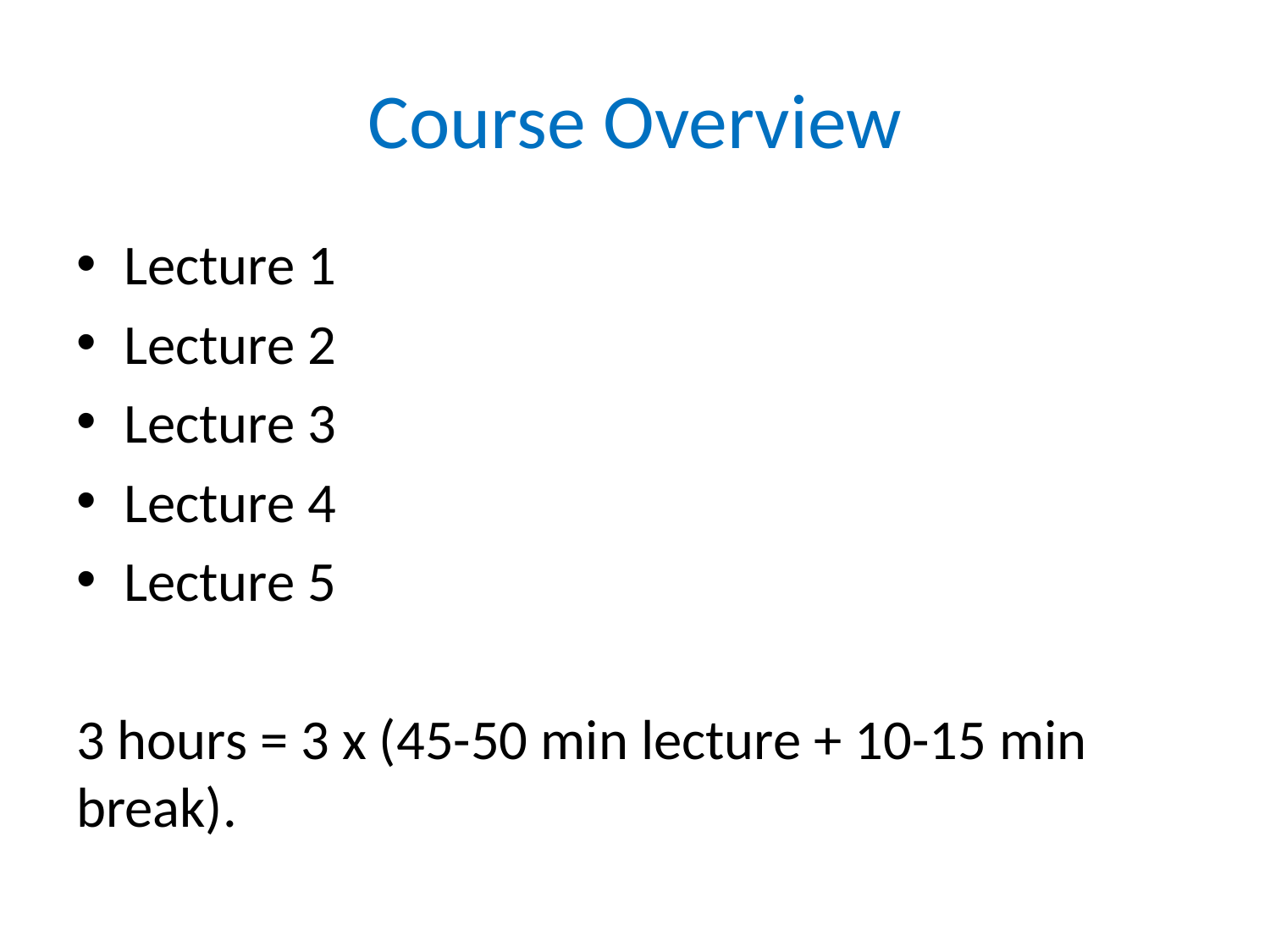

# Course Overview
Lecture 1
Lecture 2
Lecture 3
Lecture 4
Lecture 5

3 hours = 3 x (45-50 min lecture + 10-15 min break).